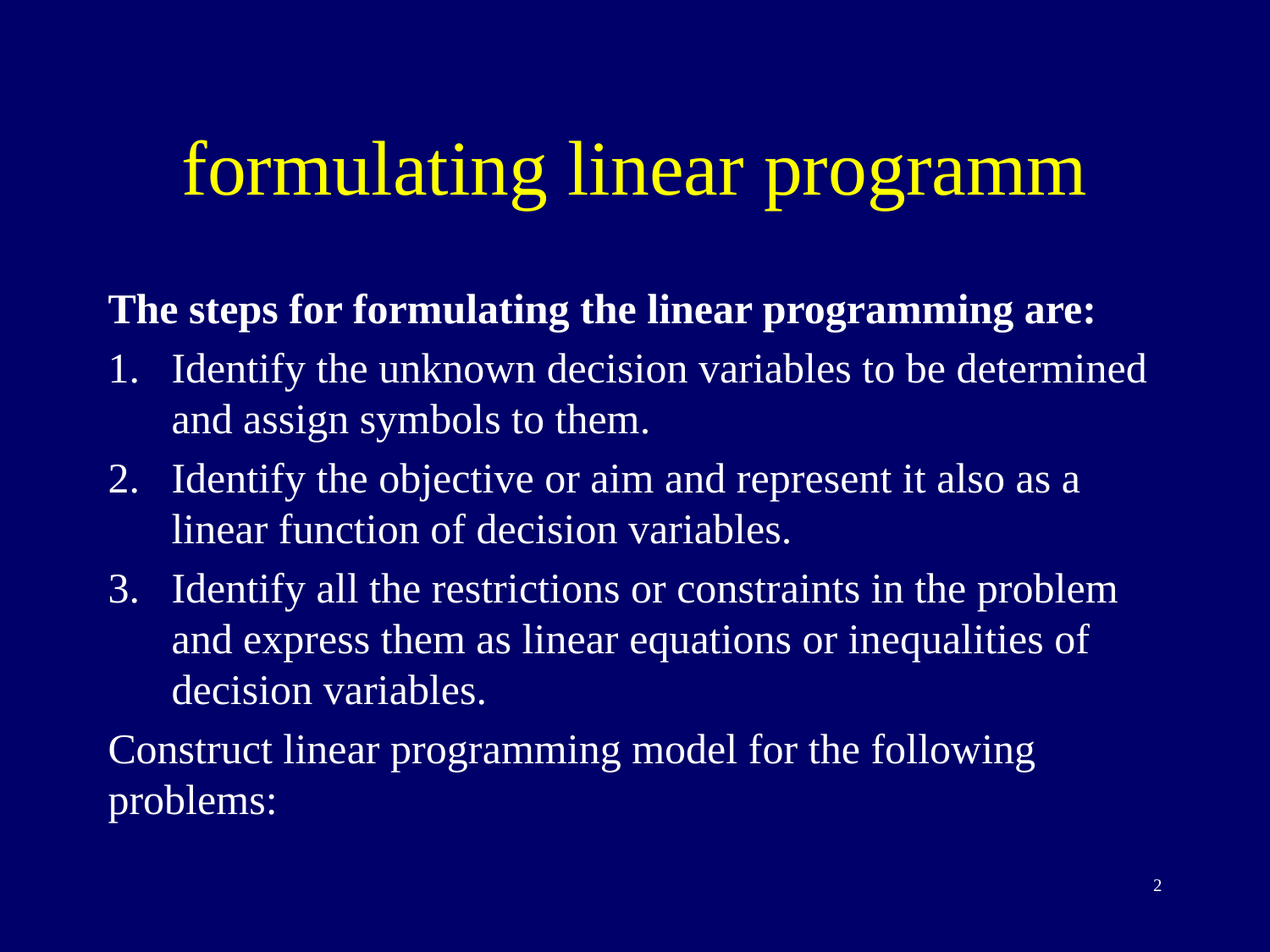

# formulating linear programm
The steps for formulating the linear programming are:
Identify the unknown decision variables to be determined and assign symbols to them.
Identify the objective or aim and represent it also as a linear function of decision variables.
Identify all the restrictions or constraints in the problem and express them as linear equations or inequalities of decision variables.
Construct linear programming model for the following problems:
2